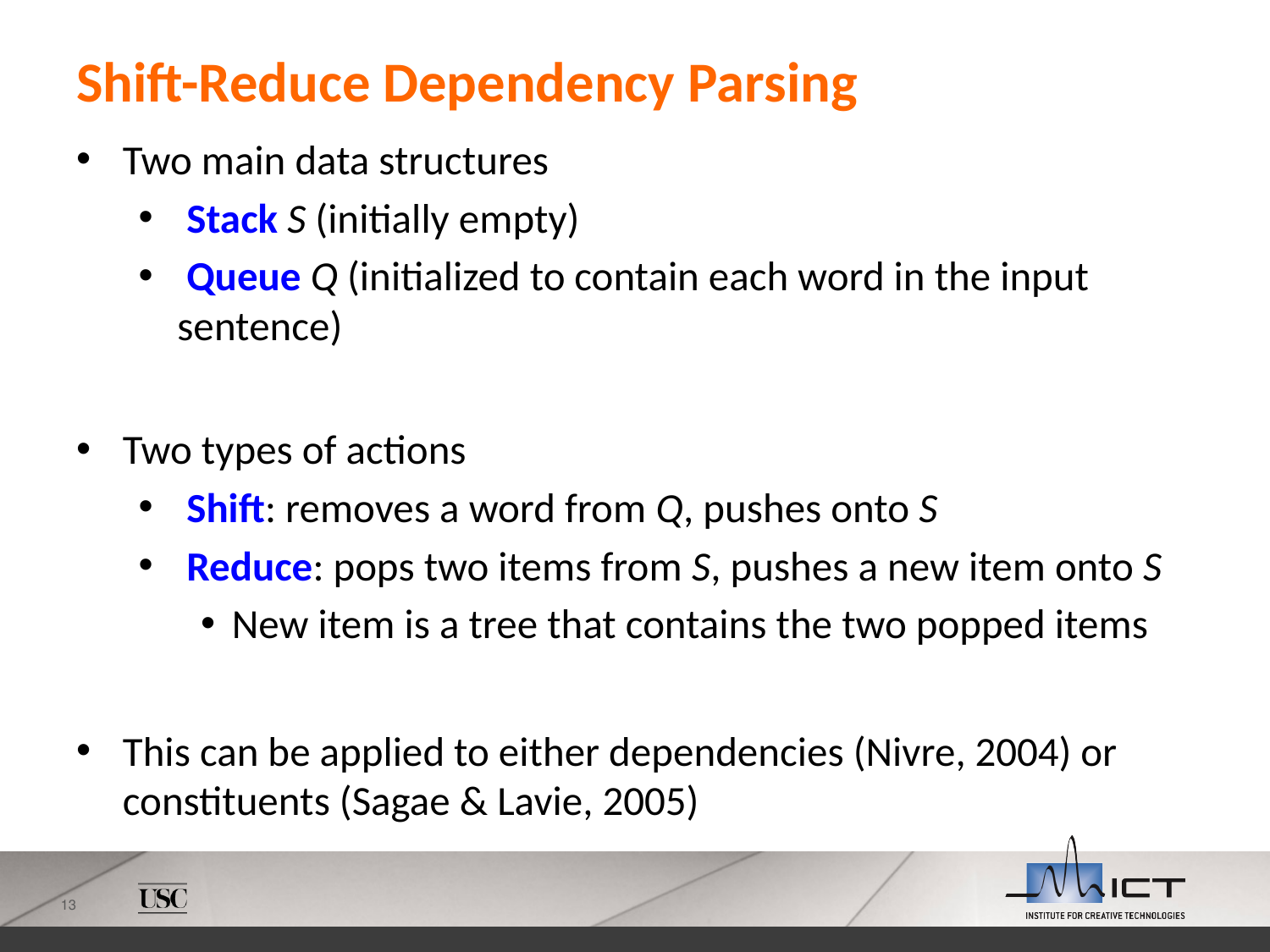

# Shift-Reduce Dependency Parsing
Two main data structures
 Stack S (initially empty)
 Queue Q (initialized to contain each word in the input sentence)

Two types of actions
 Shift: removes a word from Q, pushes onto S
 Reduce: pops two items from S, pushes a new item onto S
New item is a tree that contains the two popped items

This can be applied to either dependencies (Nivre, 2004) or constituents (Sagae & Lavie, 2005)